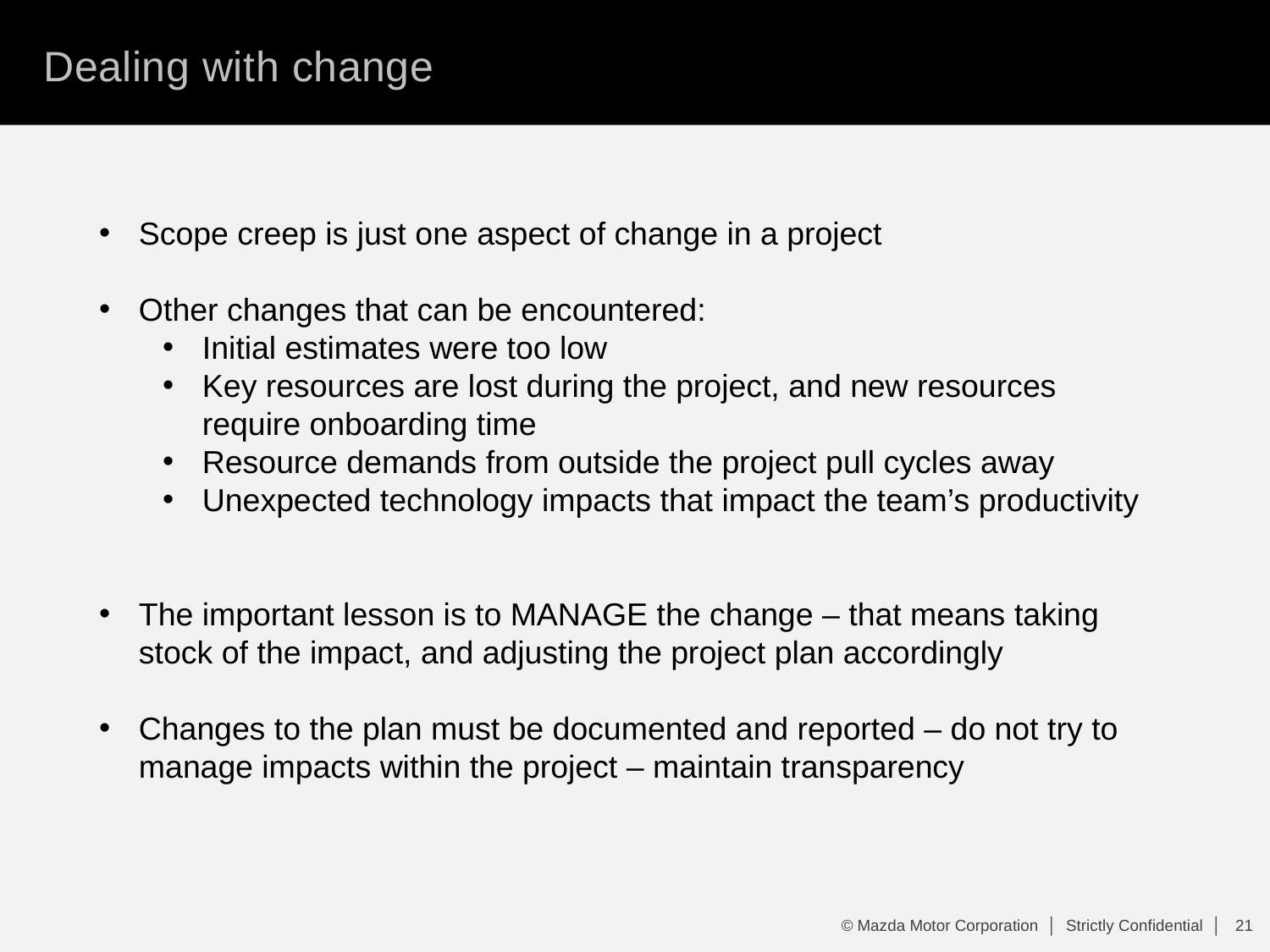

Dealing with change
Scope creep is just one aspect of change in a project

Other changes that can be encountered:
Initial estimates were too low
Key resources are lost during the project, and new resources require onboarding time
Resource demands from outside the project pull cycles away
Unexpected technology impacts that impact the team’s productivity

The important lesson is to MANAGE the change – that means taking stock of the impact, and adjusting the project plan accordingly

Changes to the plan must be documented and reported – do not try to manage impacts within the project – maintain transparency
© Mazda Motor Corporation  │  Strictly Confidential  │
21